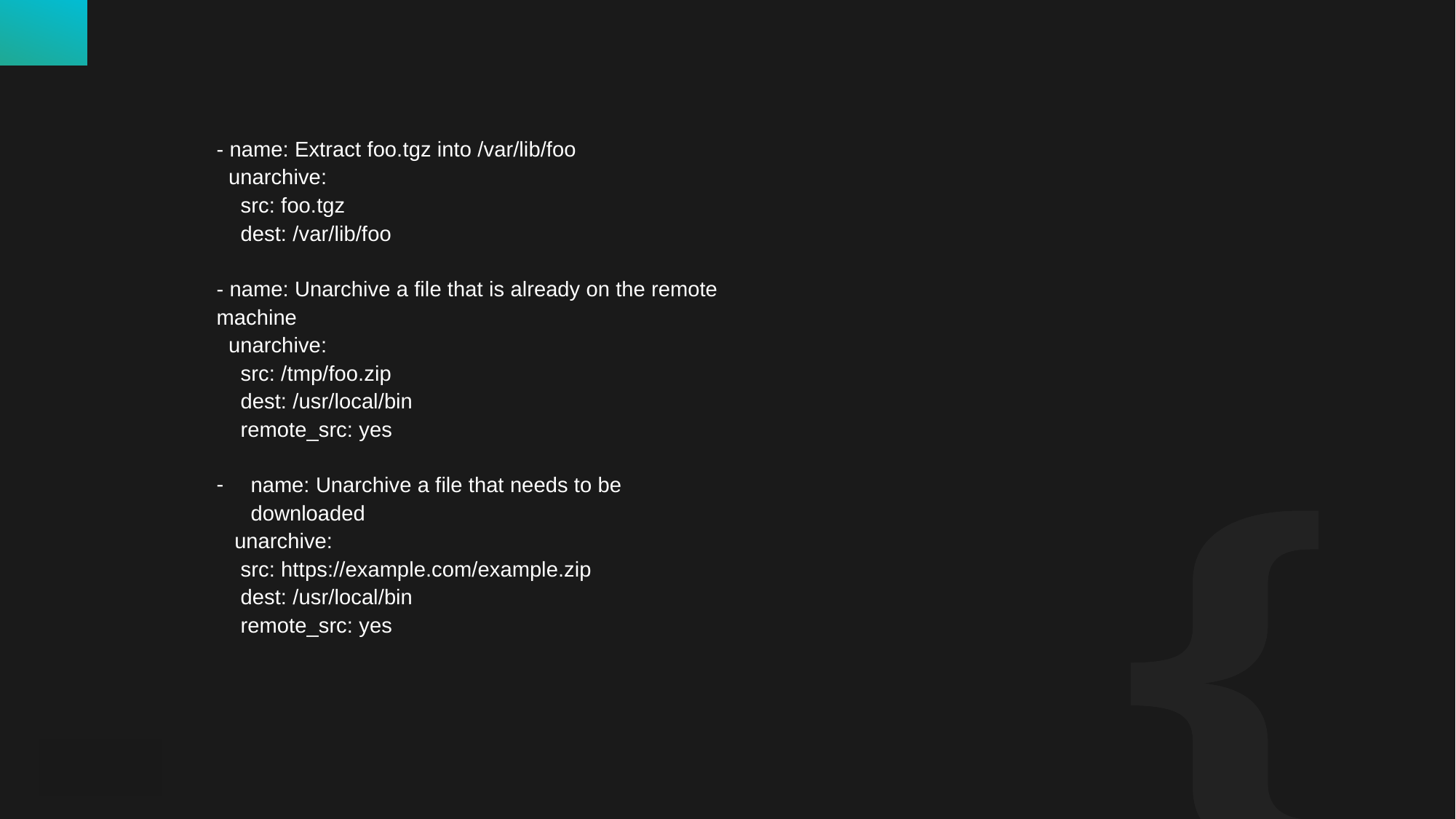

- name: Extract foo.tgz into /var/lib/foo
  unarchive:
    src: foo.tgz
    dest: /var/lib/foo

- name: Unarchive a file that is already on the remote machine
  unarchive:
    src: /tmp/foo.zip
    dest: /usr/local/bin
    remote_src: yes

name: Unarchive a file that needs to be downloaded
   unarchive:
    src: https://example.com/example.zip
    dest: /usr/local/bin
    remote_src: yes